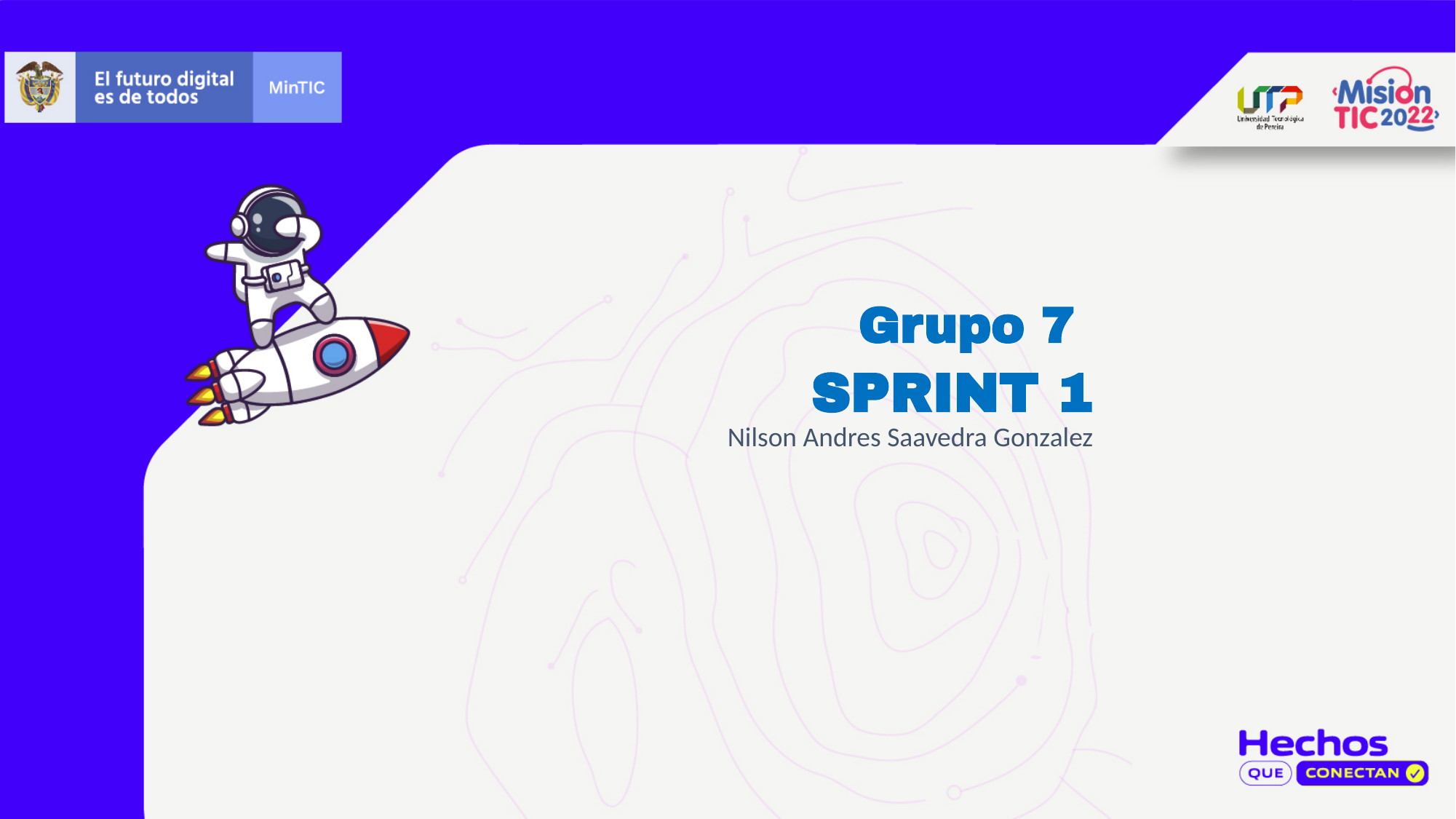

Grupo 7
SPRINT 1
Nilson Andres Saavedra Gonzalez